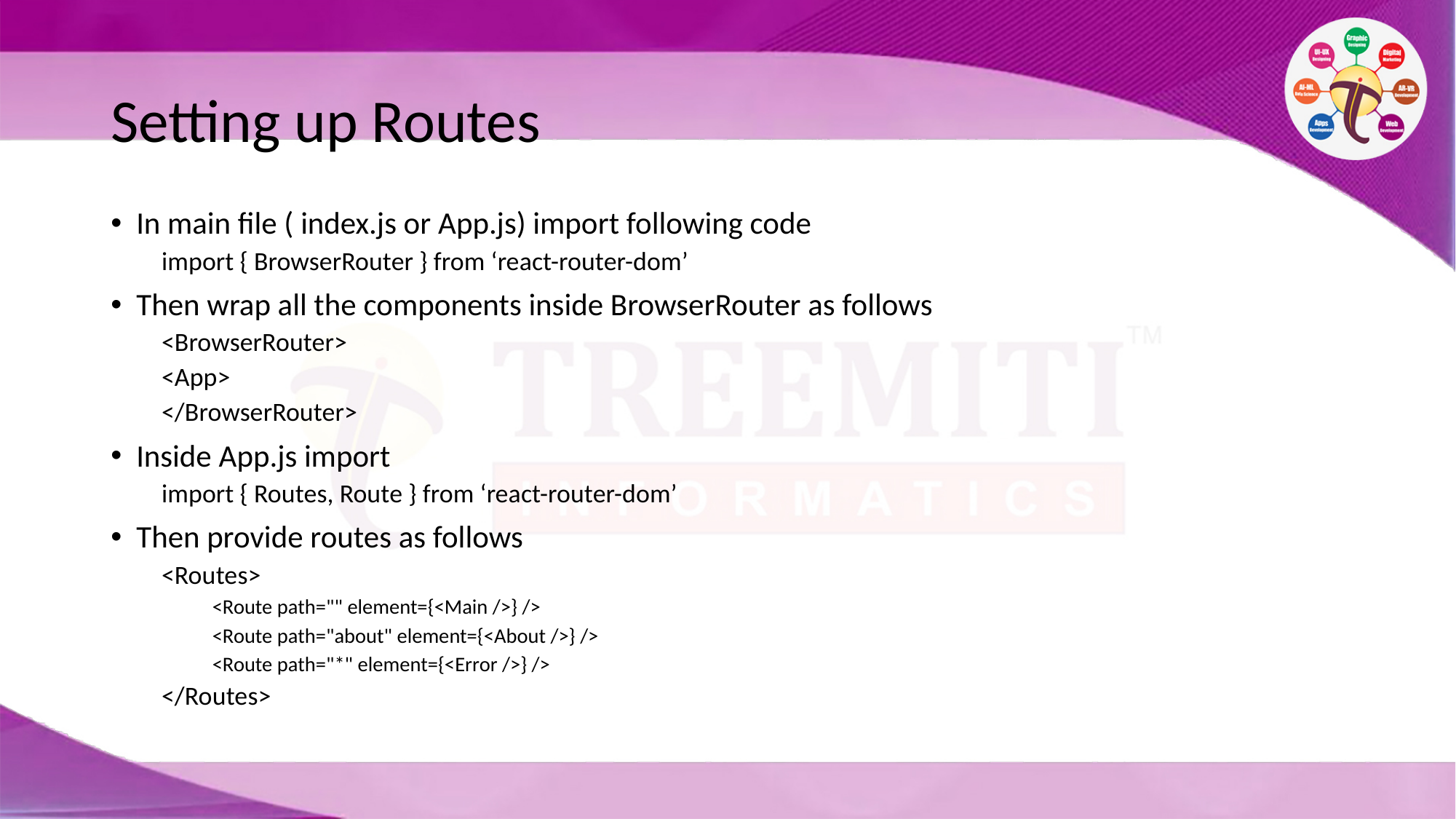

# Setting up Routes
In main file ( index.js or App.js) import following code
import { BrowserRouter } from ‘react-router-dom’
Then wrap all the components inside BrowserRouter as follows
<BrowserRouter>
	<App>
</BrowserRouter>
Inside App.js import
import { Routes, Route } from ‘react-router-dom’
Then provide routes as follows
<Routes>
<Route path="" element={<Main />} />
<Route path="about" element={<About />} />
<Route path="*" element={<Error />} />
</Routes>